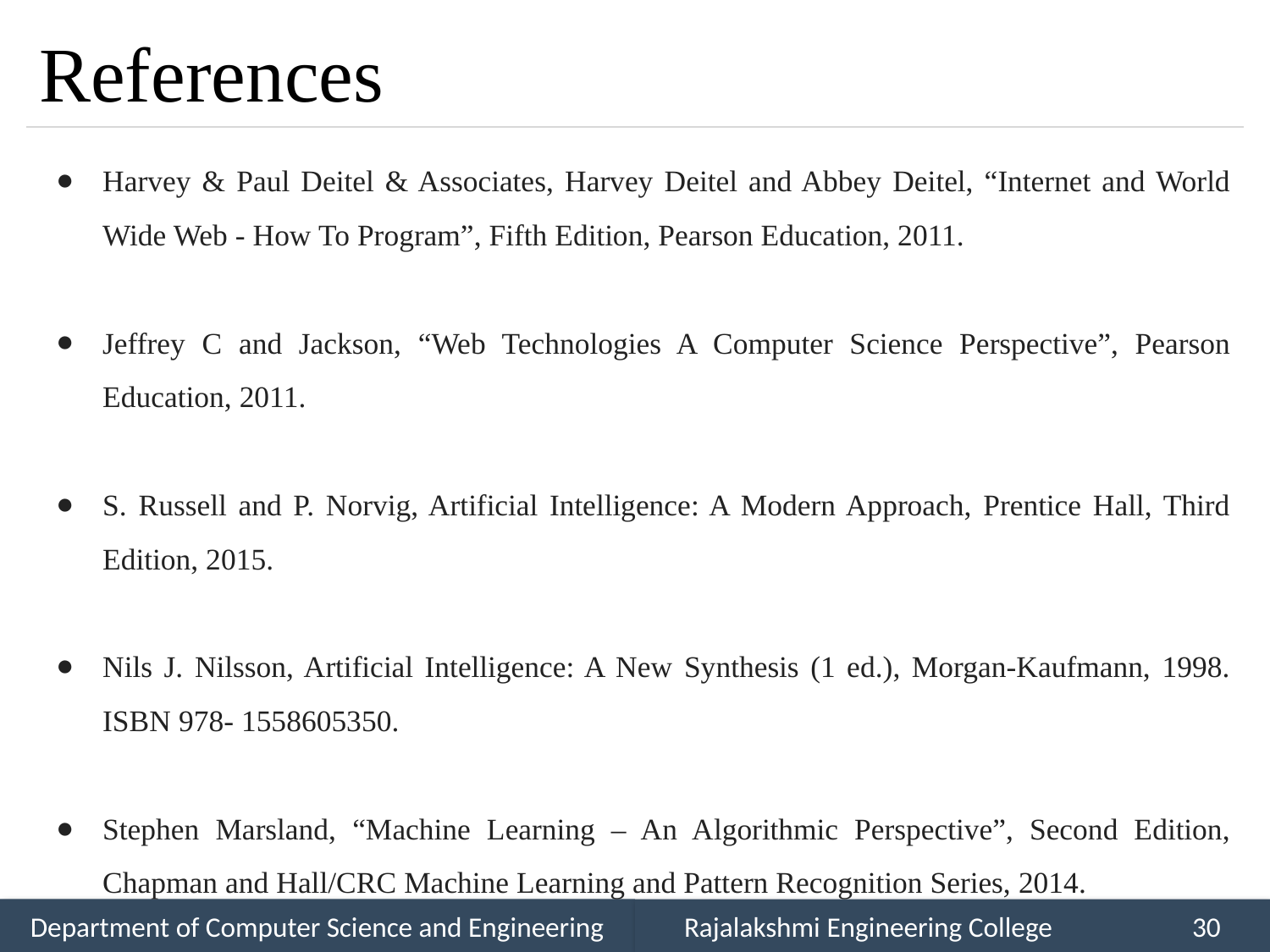

# References
Harvey & Paul Deitel & Associates, Harvey Deitel and Abbey Deitel, “Internet and World Wide Web - How To Program”, Fifth Edition, Pearson Education, 2011.

Jeffrey C and Jackson, “Web Technologies A Computer Science Perspective”, Pearson Education, 2011.

S. Russell and P. Norvig, Artificial Intelligence: A Modern Approach, Prentice Hall, Third Edition, 2015.

Nils J. Nilsson, Artificial Intelligence: A New Synthesis (1 ed.), Morgan-Kaufmann, 1998. ISBN 978- 1558605350.

Stephen Marsland, “Machine Learning – An Algorithmic Perspective”, Second Edition, Chapman and Hall/CRC Machine Learning and Pattern Recognition Series, 2014.